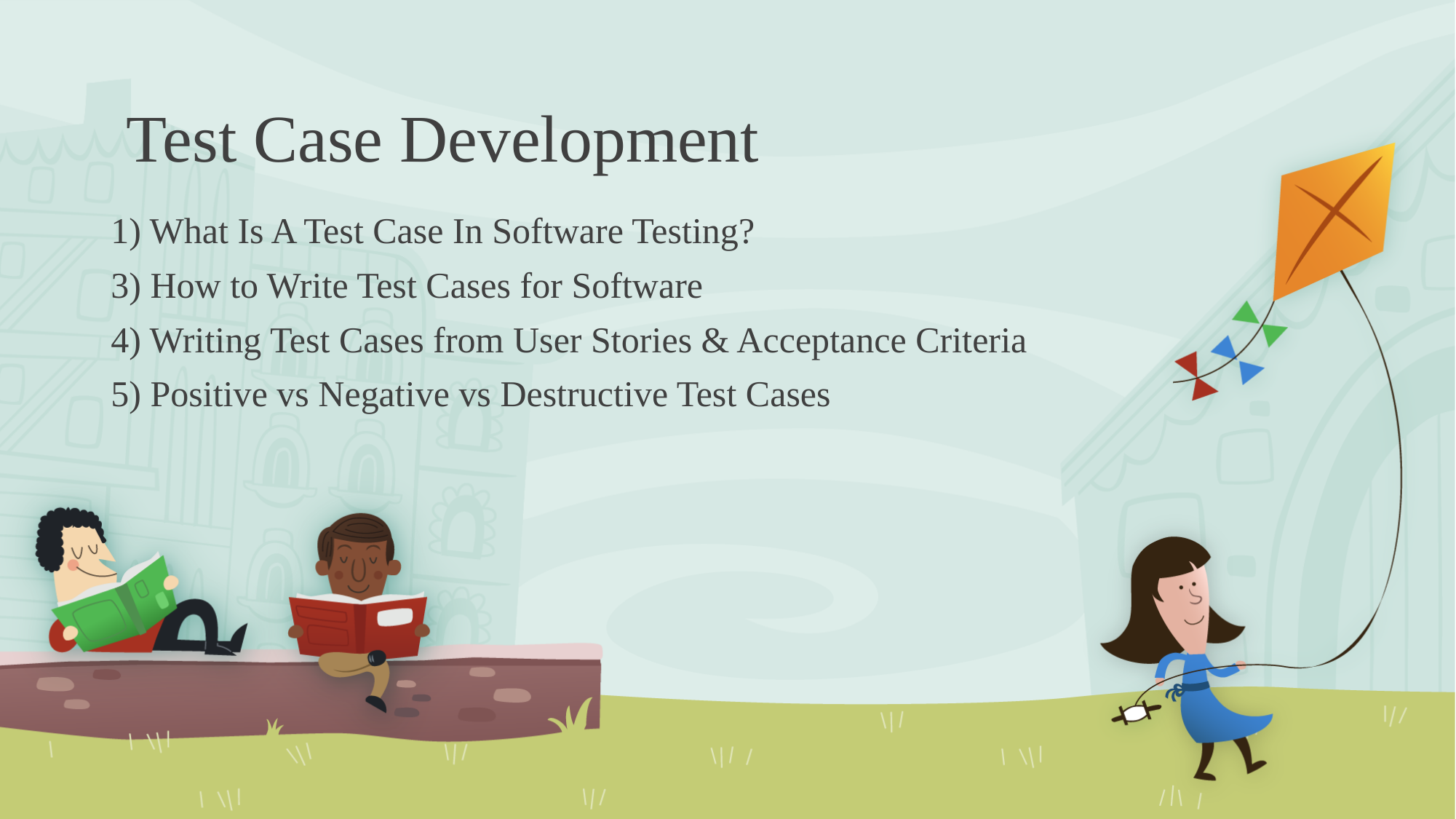

# Test Case Development
1) What Is A Test Case In Software Testing?
3) How to Write Test Cases for Software
4) Writing Test Cases from User Stories & Acceptance Criteria
5) Positive vs Negative vs Destructive Test Cases